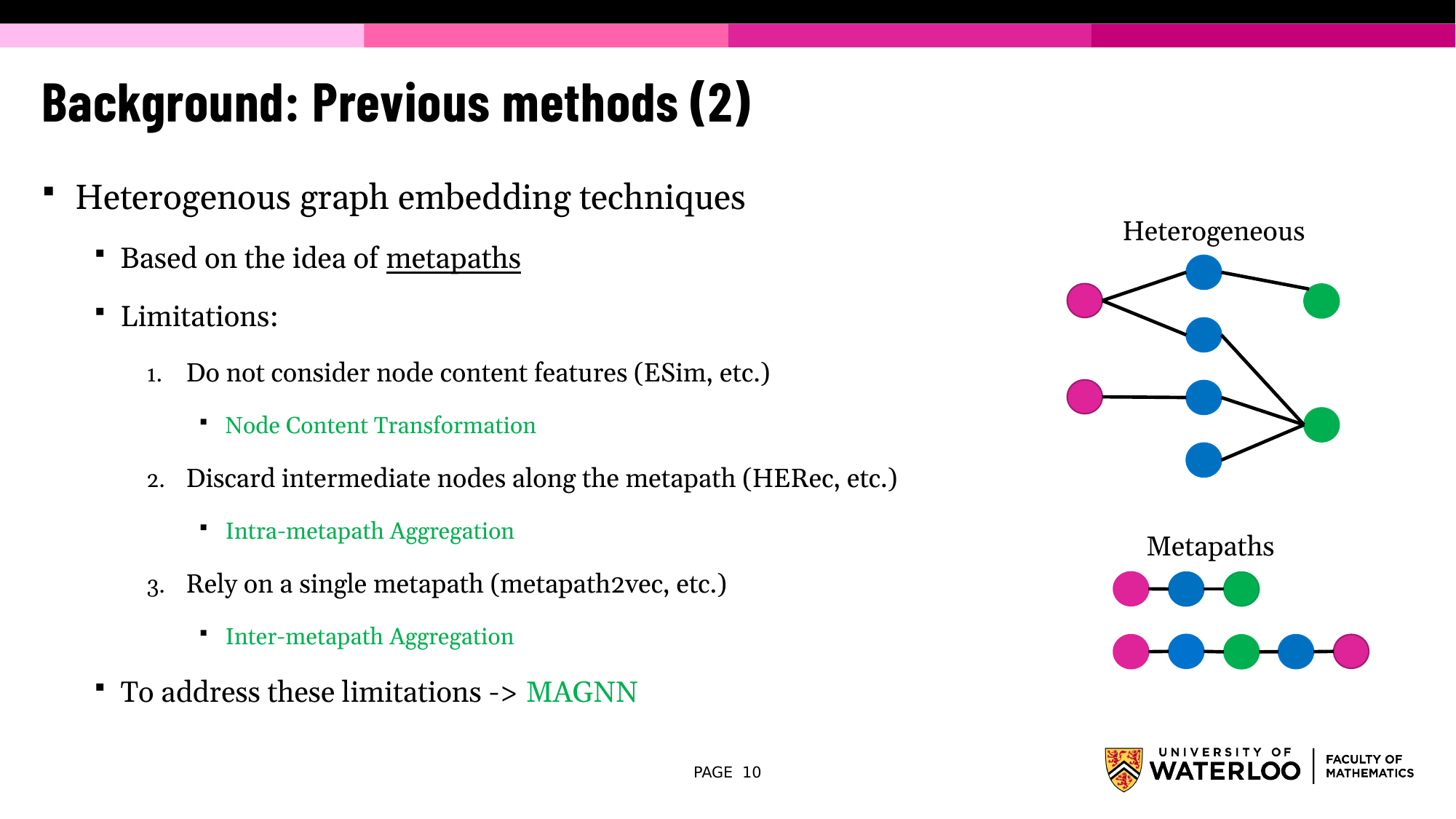

# Background: Previous methods (2)
Heterogenous graph embedding techniques
Based on the idea of metapaths
Limitations:
Do not consider node content features (ESim, etc.)
Node Content Transformation
Discard intermediate nodes along the metapath (HERec, etc.)
Intra-metapath Aggregation
Rely on a single metapath (metapath2vec, etc.)
Inter-metapath Aggregation
To address these limitations -> MAGNN
Heterogeneous

Metapaths

PAGE  10